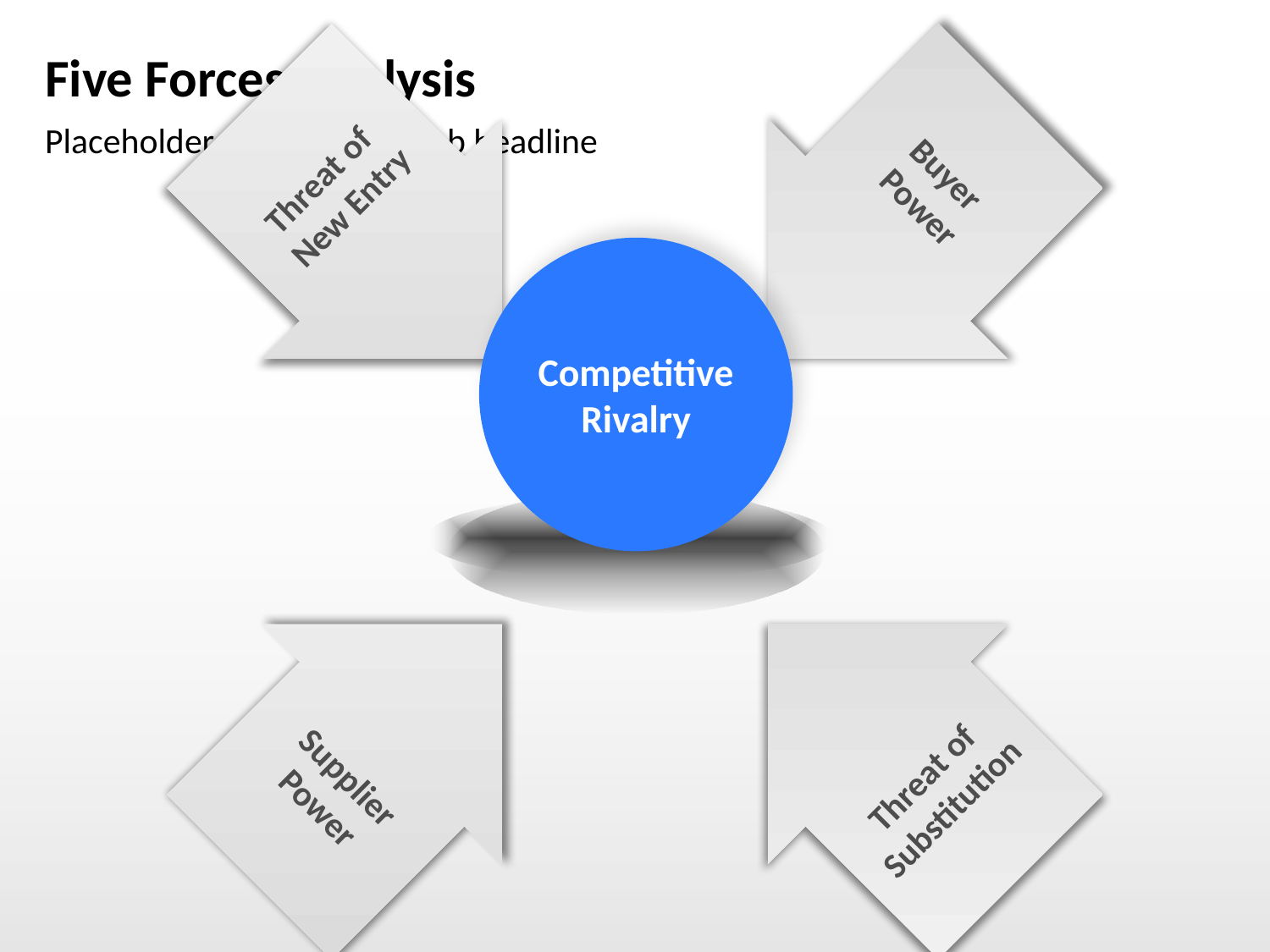

Threat of
New Entry
Threat of Substitution
Supplier Power
Buyer
Power

# Five Forces Analysis
Placeholder for your own sub headline

Competitive
Rivalry